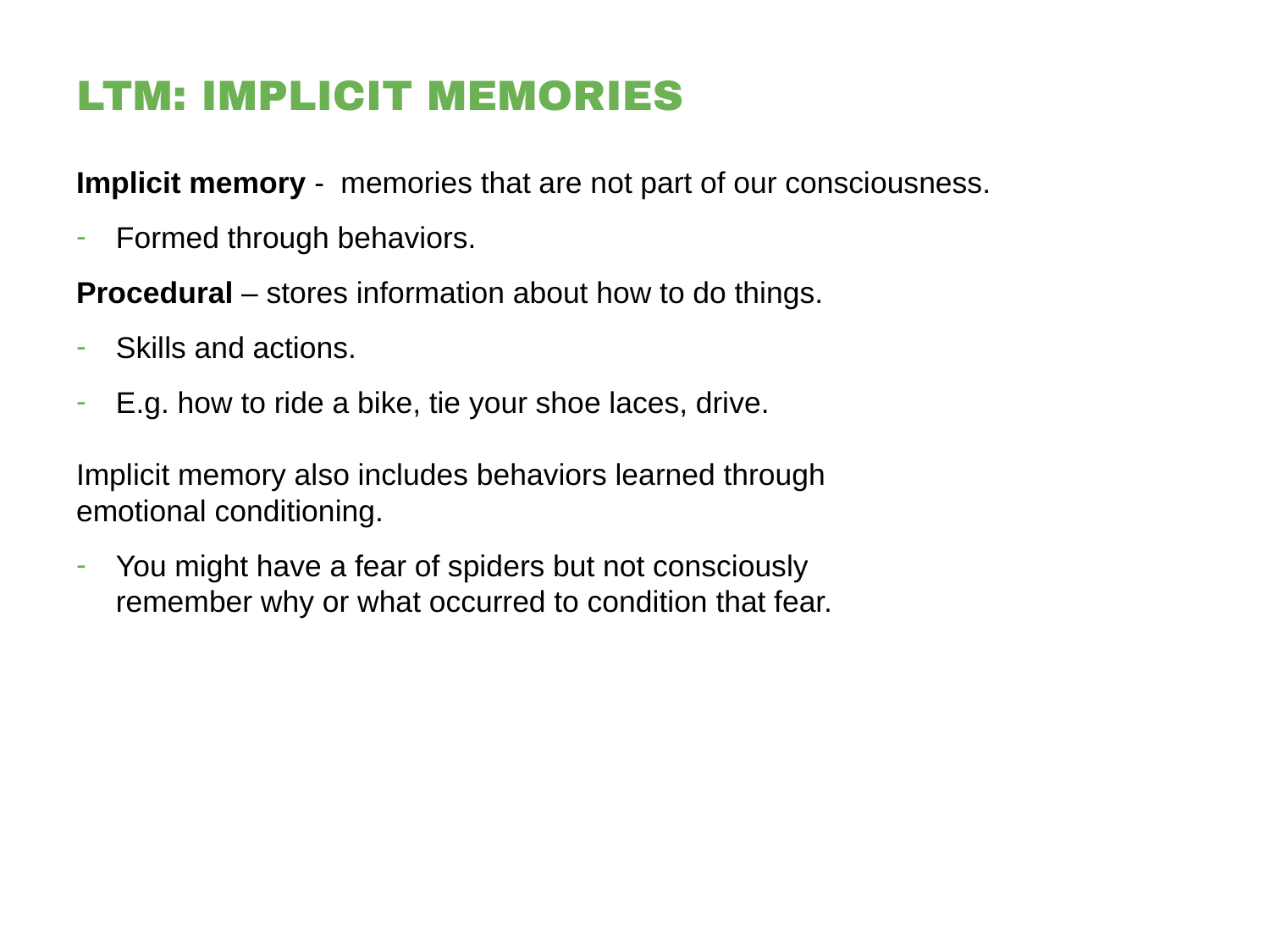

# LTM: IMPLICIT MEMORIES
Implicit memory -  memories that are not part of our consciousness.
Formed through behaviors.
Procedural – stores information about how to do things.
Skills and actions.
E.g. how to ride a bike, tie your shoe laces, drive.
Implicit memory also includes behaviors learned through emotional conditioning.
You might have a fear of spiders but not consciously remember why or what occurred to condition that fear.